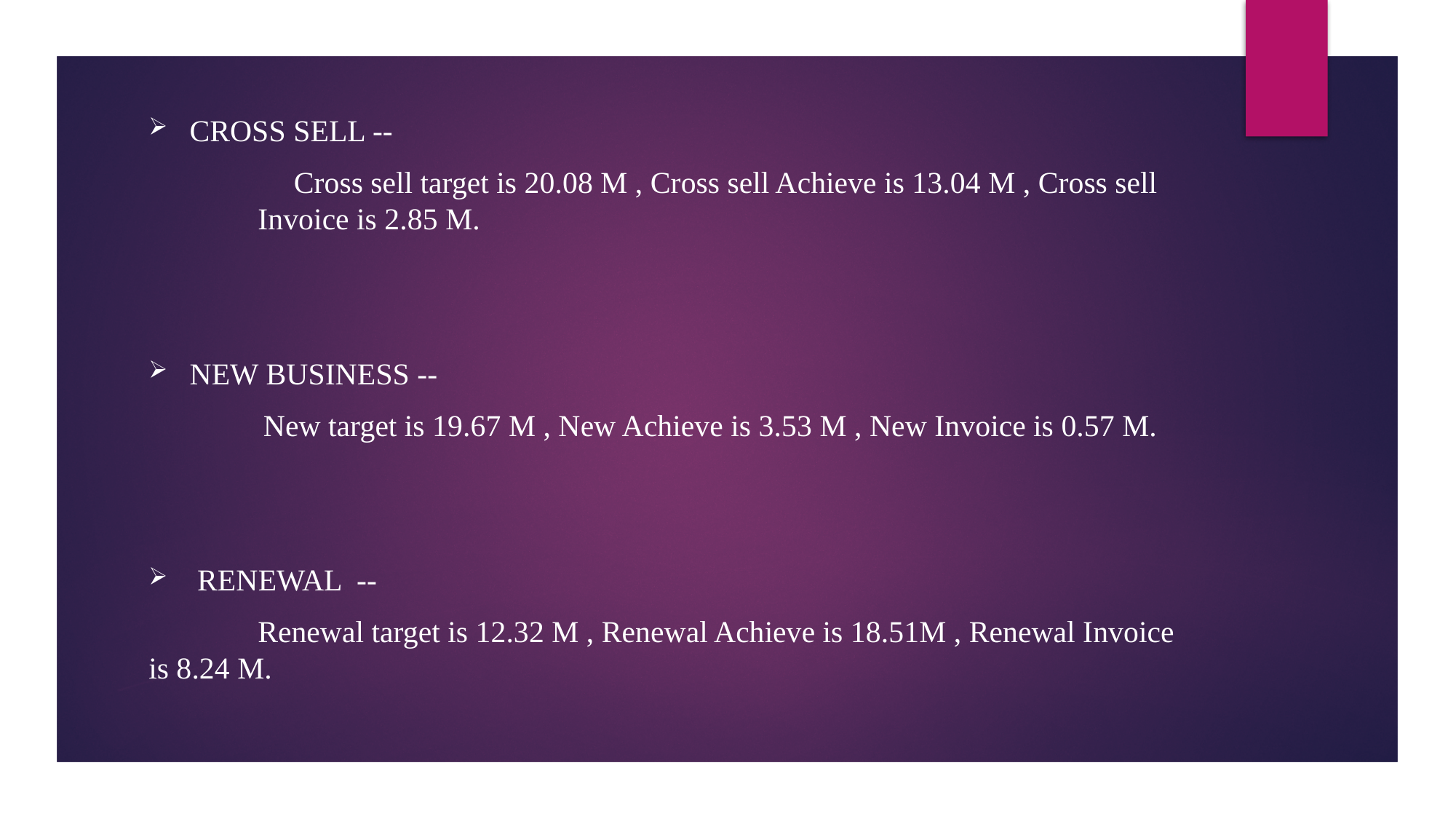

Cross sell --
                   Cross sell target is 20.08 M , Cross sell Achieve is 13.04 M , Cross sell         	Invoice is 2.85 M.

NEW BUSINESS --
               New target is 19.67 M , New Achieve is 3.53 M , New Invoice is 0.57 M.

 ReNEWAL  --
             	Renewal target is 12.32 M , Renewal Achieve is 18.51M , Renewal Invoice is 8.24 M.